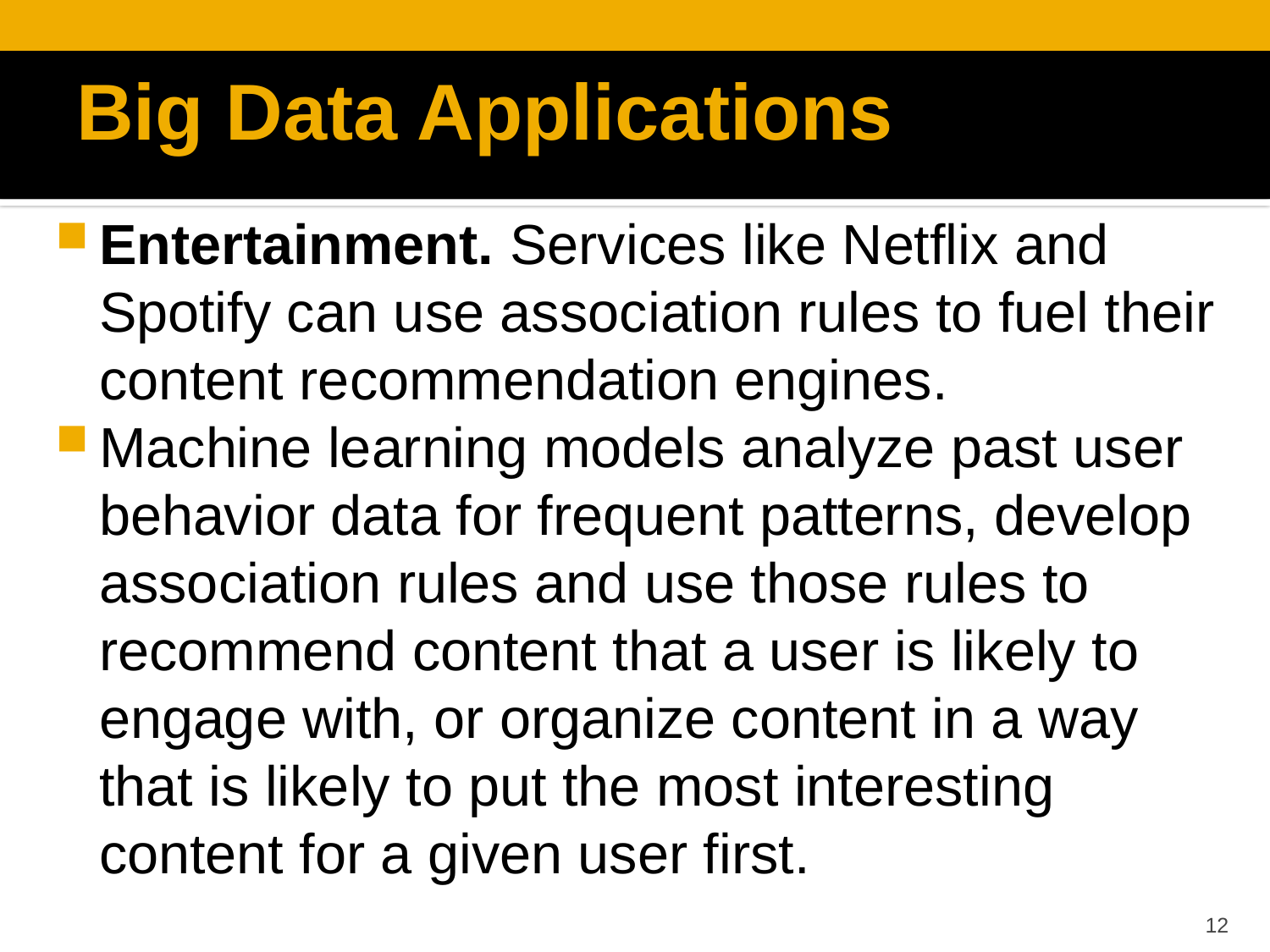

# Big Data Applications
Entertainment. Services like Netflix and Spotify can use association rules to fuel their content recommendation engines.
Machine learning models analyze past user behavior data for frequent patterns, develop association rules and use those rules to recommend content that a user is likely to engage with, or organize content in a way that is likely to put the most interesting content for a given user first.

12